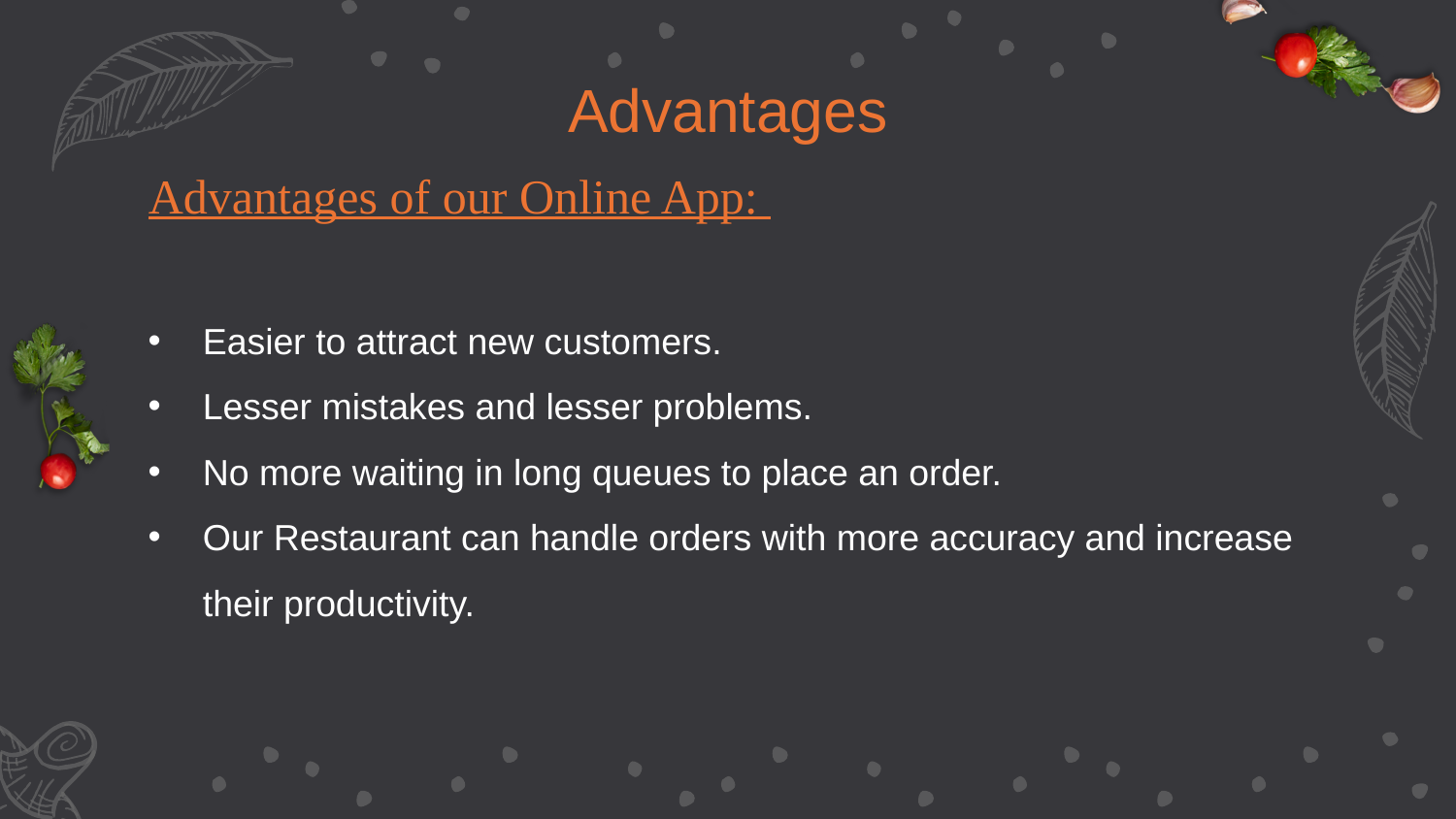

# Advantages
Advantages of our Online App:

Easier to attract new customers.
Lesser mistakes and lesser problems.
No more waiting in long queues to place an order.
Our Restaurant can handle orders with more accuracy and increase their productivity.